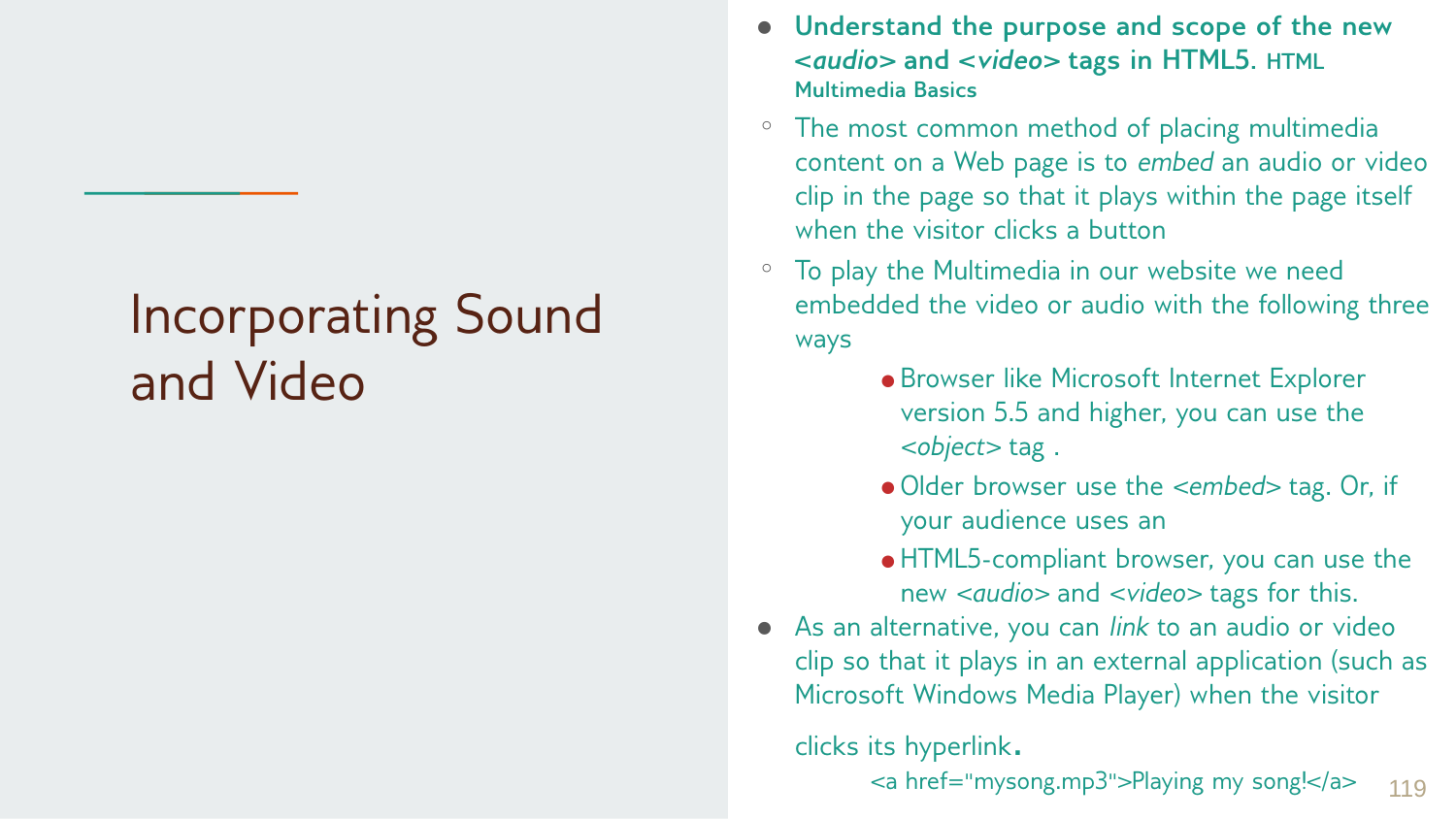

Understand the purpose and scope of the new <audio> and <video> tags in HTML5. HTML Multimedia Basics
The most common method of placing multimedia content on a Web page is to embed an audio or video clip in the page so that it plays within the page itself when the visitor clicks a button
To play the Multimedia in our website we need embedded the video or audio with the following three ways
Browser like Microsoft Internet Explorer version 5.5 and higher, you can use the <object> tag .
Older browser use the <embed> tag. Or, if your audience uses an
HTML5-compliant browser, you can use the new <audio> and <video> tags for this.
As an alternative, you can link to an audio or video clip so that it plays in an external application (such as Microsoft Windows Media Player) when the visitor clicks its hyperlink.
               <a href="mysong.mp3">Playing my song!</a>
# Incorporating Sound and Video

 119